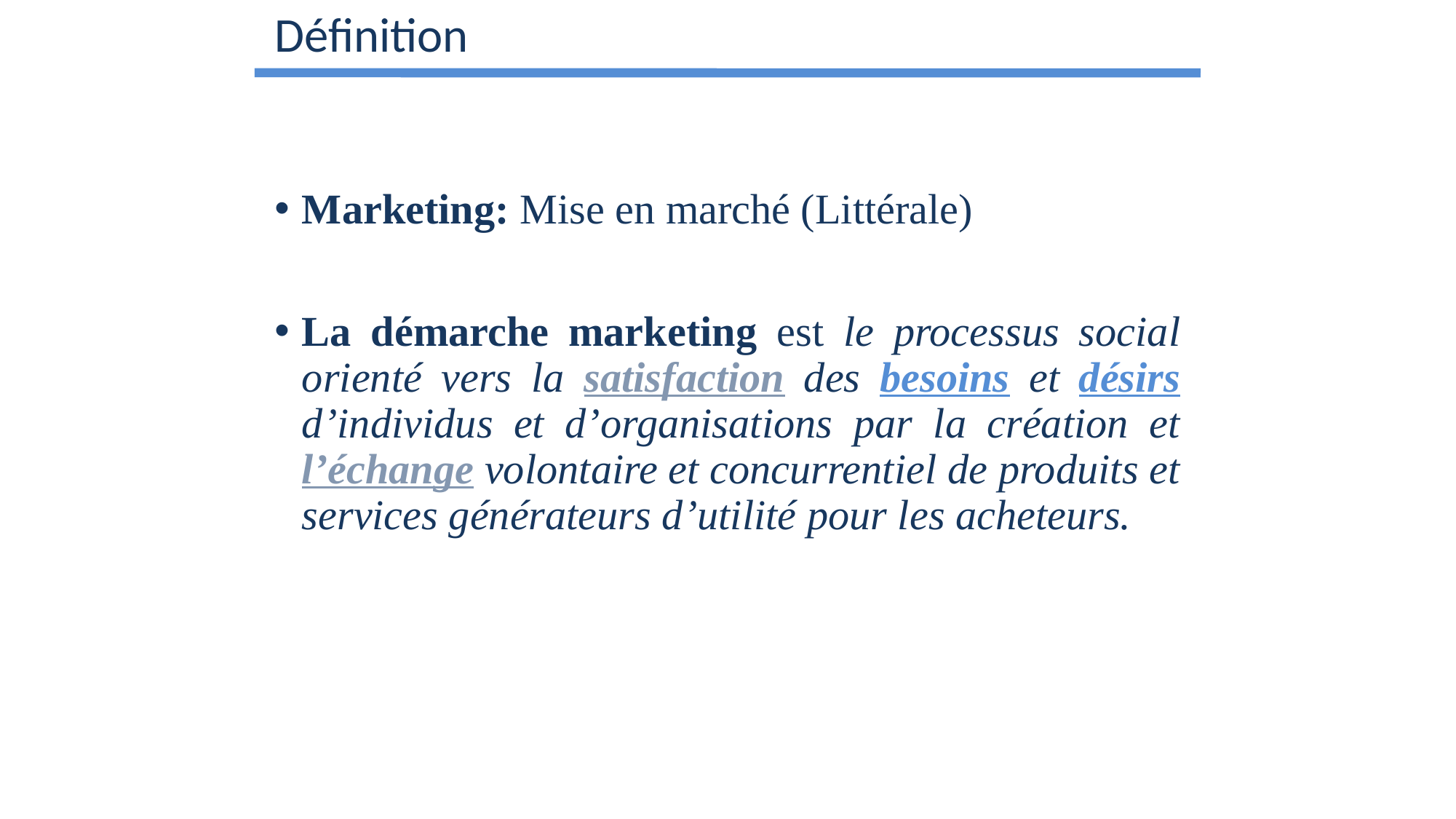

# Définition

Marketing: Mise en marché (Littérale)

La démarche marketing est le processus social orienté vers la satisfaction des besoins et désirs d’individus et d’organisations par la création et l’échange volontaire et concurrentiel de produits et services générateurs d’utilité pour les acheteurs.